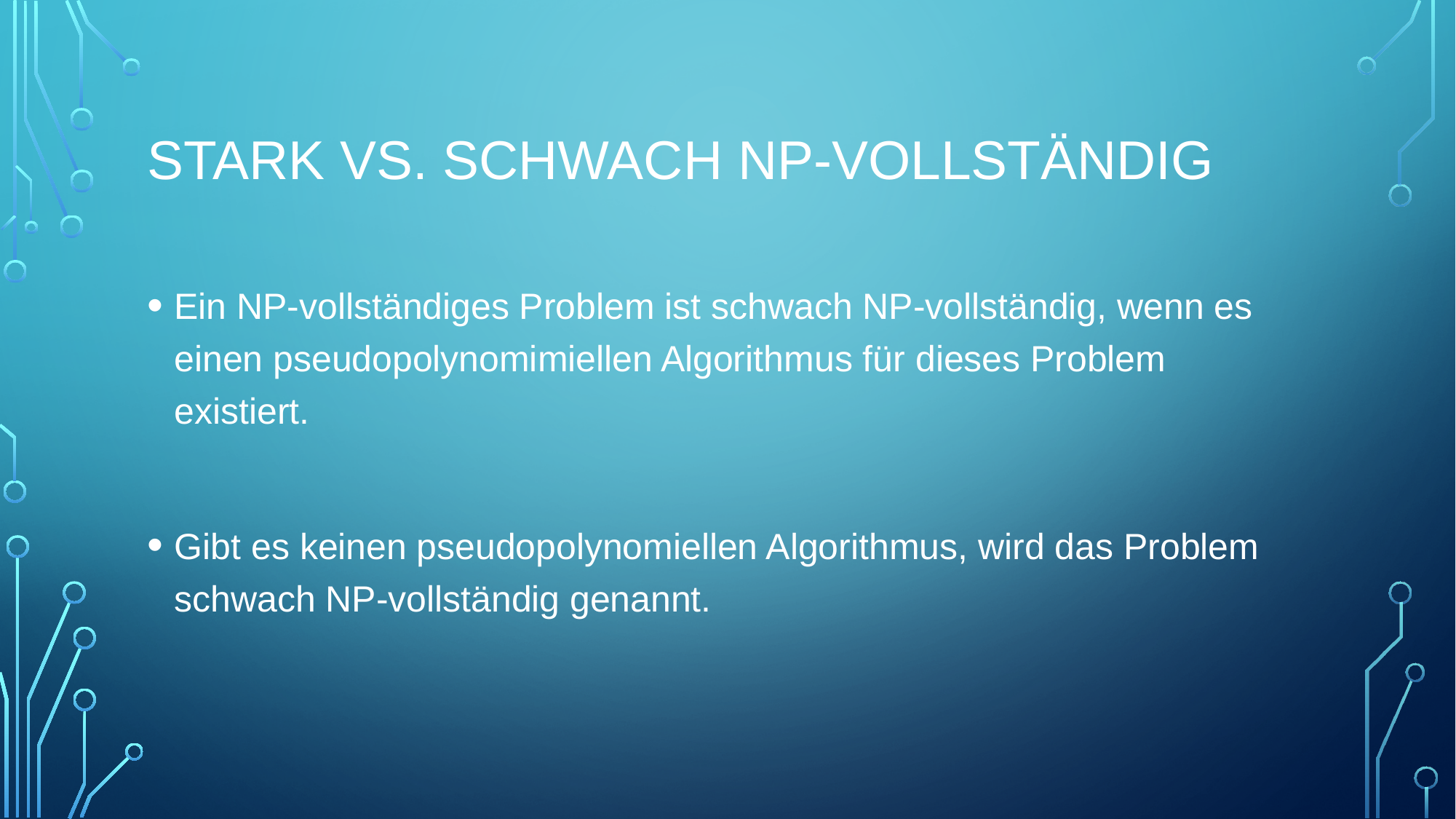

# Stark vs. Schwach NP-Vollständig
Ein NP-vollständiges Problem ist schwach NP-vollständig, wenn es einen pseudopolynomimiellen Algorithmus für dieses Problem existiert.

Gibt es keinen pseudopolynomiellen Algorithmus, wird das Problem schwach NP-vollständig genannt.